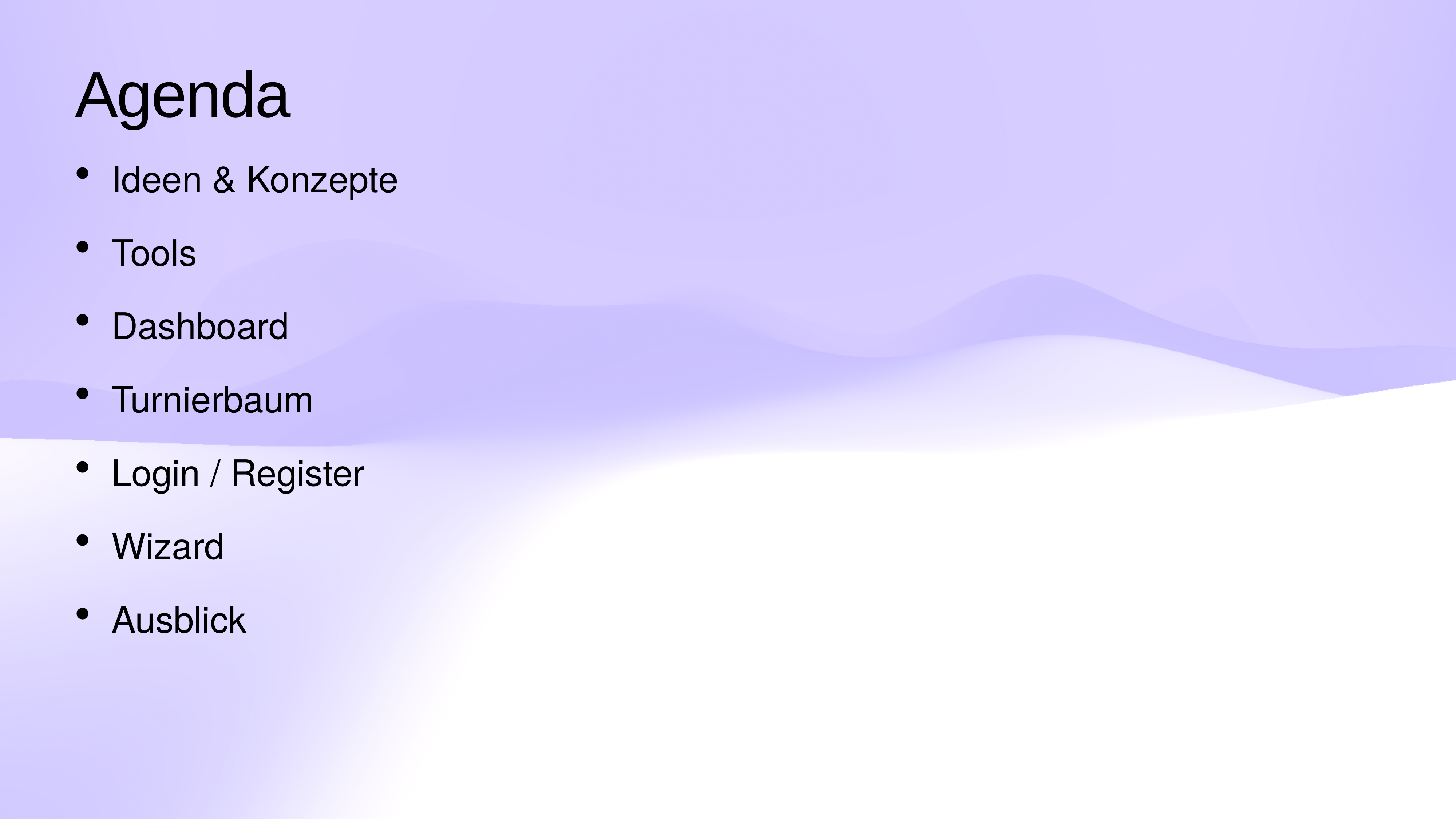

# Agenda
Ideen & Konzepte
Tools
Dashboard
Turnierbaum
Login / Register
Wizard
Ausblick